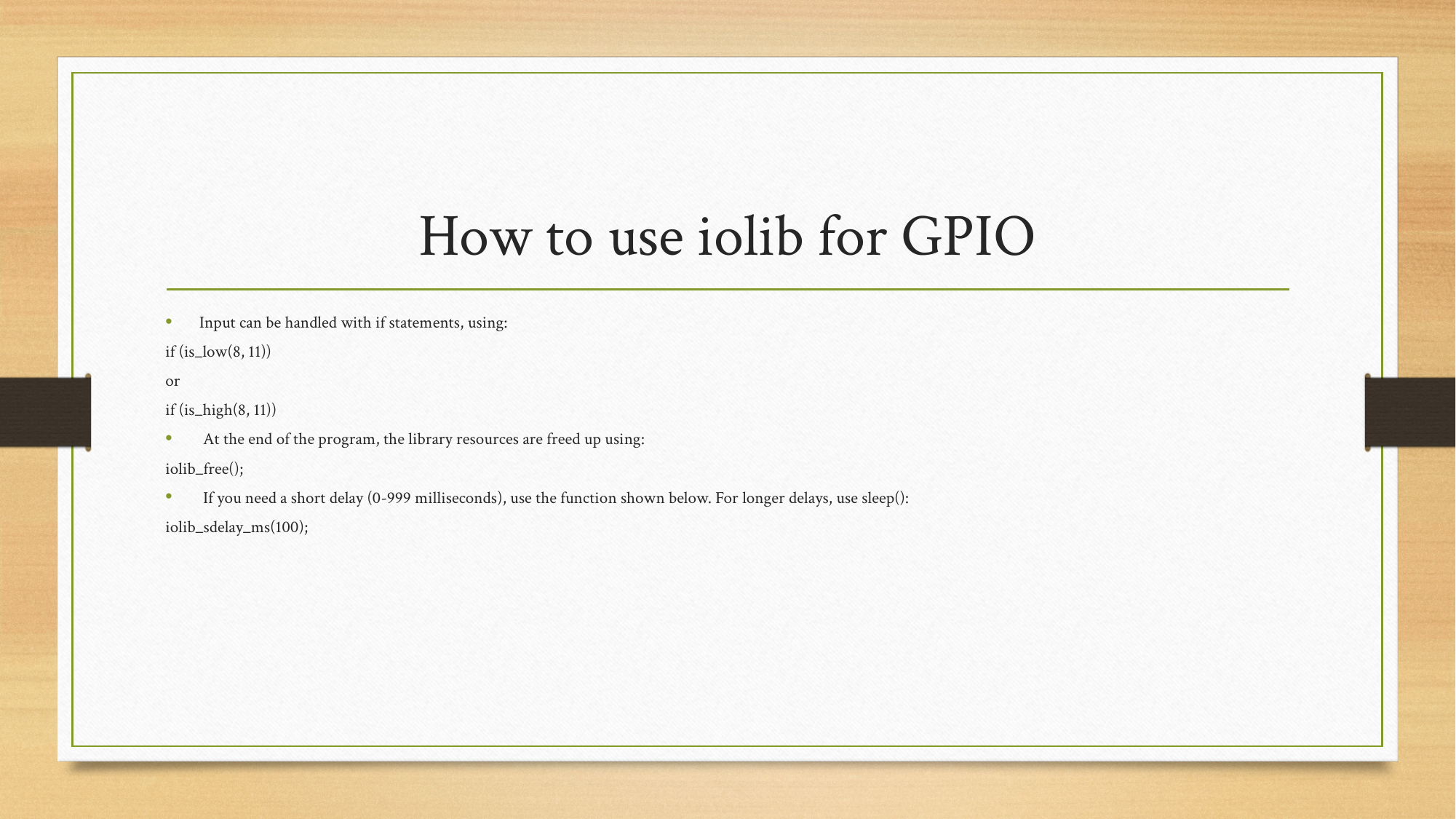

# How to use iolib for GPIO

Input can be handled with if statements, using:
if (is_low(8, 11))
or
if (is_high(8, 11))
 At the end of the program, the library resources are freed up using:
iolib_free();
 If you need a short delay (0-999 milliseconds), use the function shown below. For longer delays, use sleep():
iolib_sdelay_ms(100);